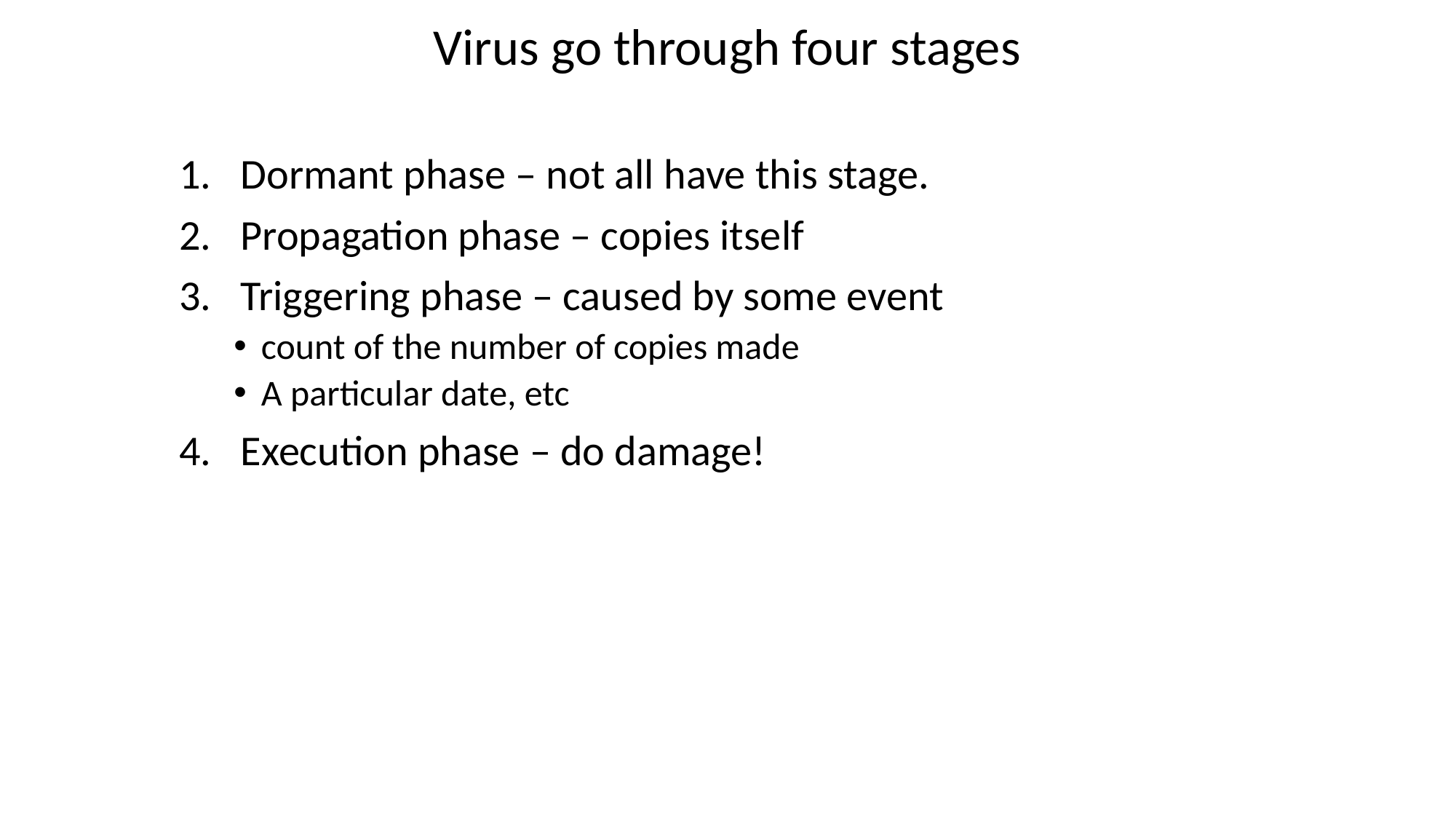

# Virus go through four stages
Dormant phase – not all have this stage.
Propagation phase – copies itself
Triggering phase – caused by some event
count of the number of copies made
A particular date, etc
Execution phase – do damage!